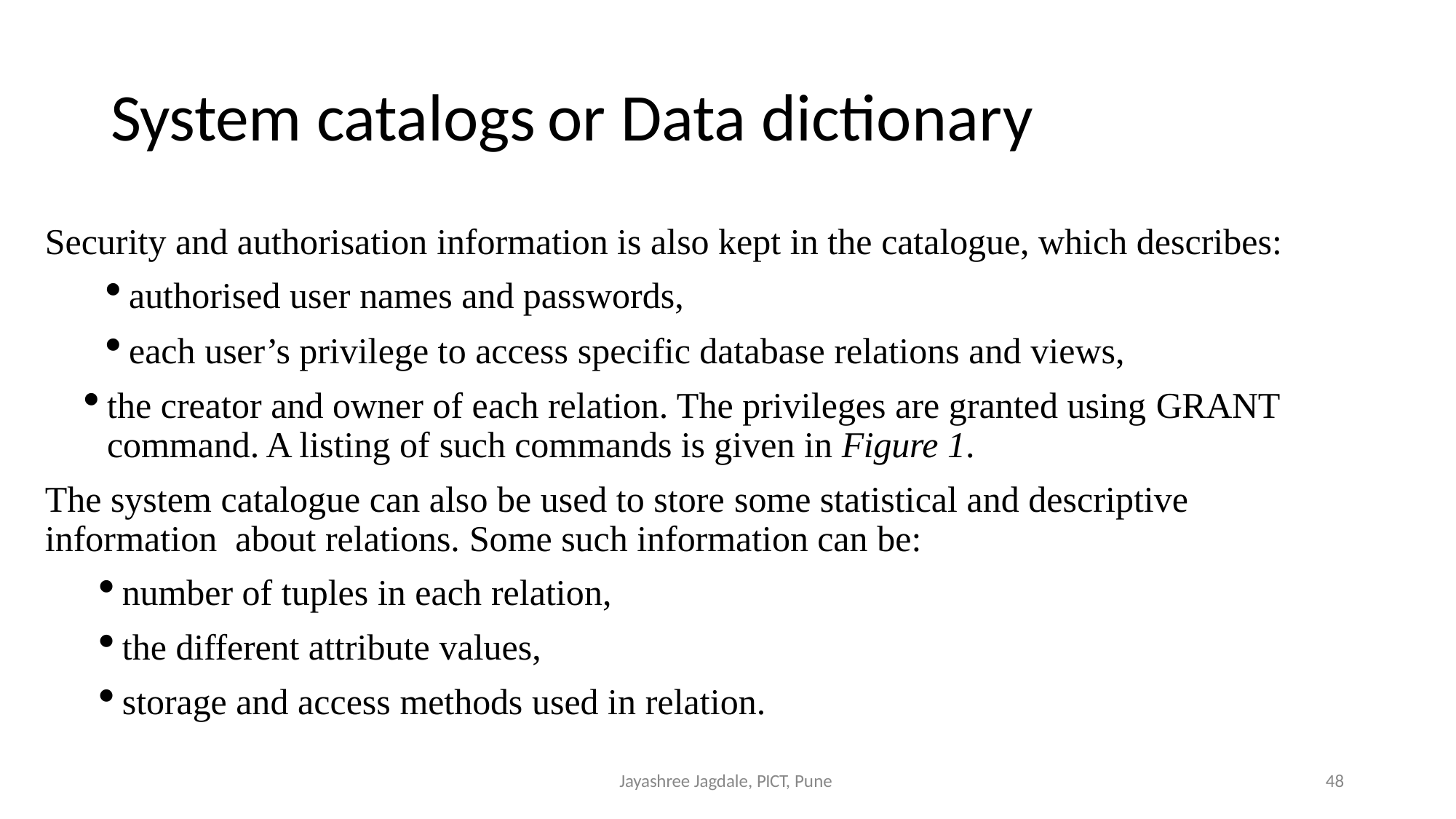

System catalogs	or Data dictionary
Security and authorisation information is also kept in the catalogue, which describes:
authorised user names and passwords,
each user’s privilege to access specific database relations and views,
the creator and owner of each relation. The privileges are granted using GRANT  command. A listing of such commands is given in Figure 1.
The system catalogue can also be used to store some statistical and descriptive information  about relations. Some such information can be:
number of tuples in each relation,
the different attribute values,
storage and access methods used in relation.
Jayashree Jagdale, PICT, Pune
48